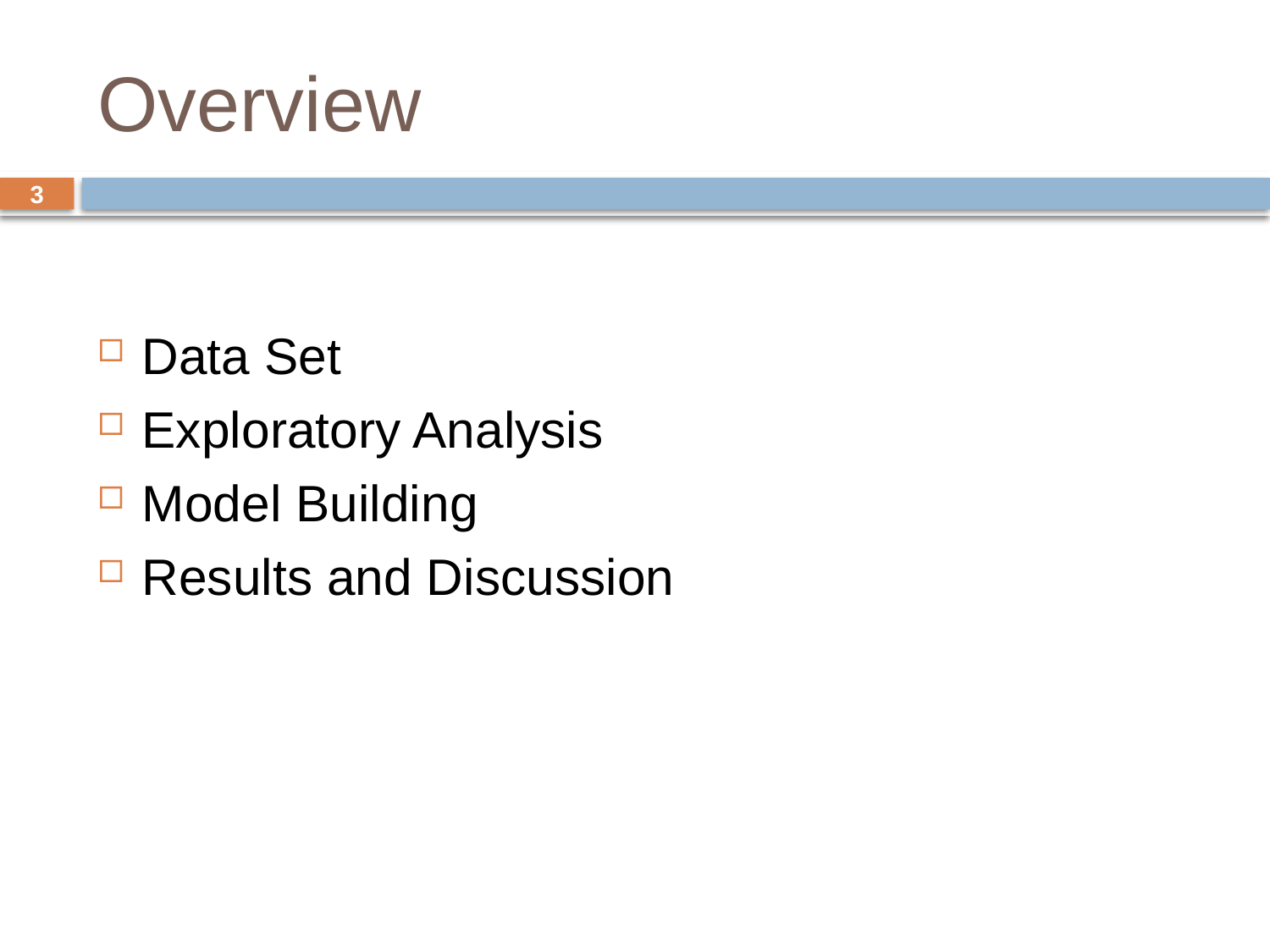

# Overview
3
Data Set
Exploratory Analysis
Model Building
Results and Discussion